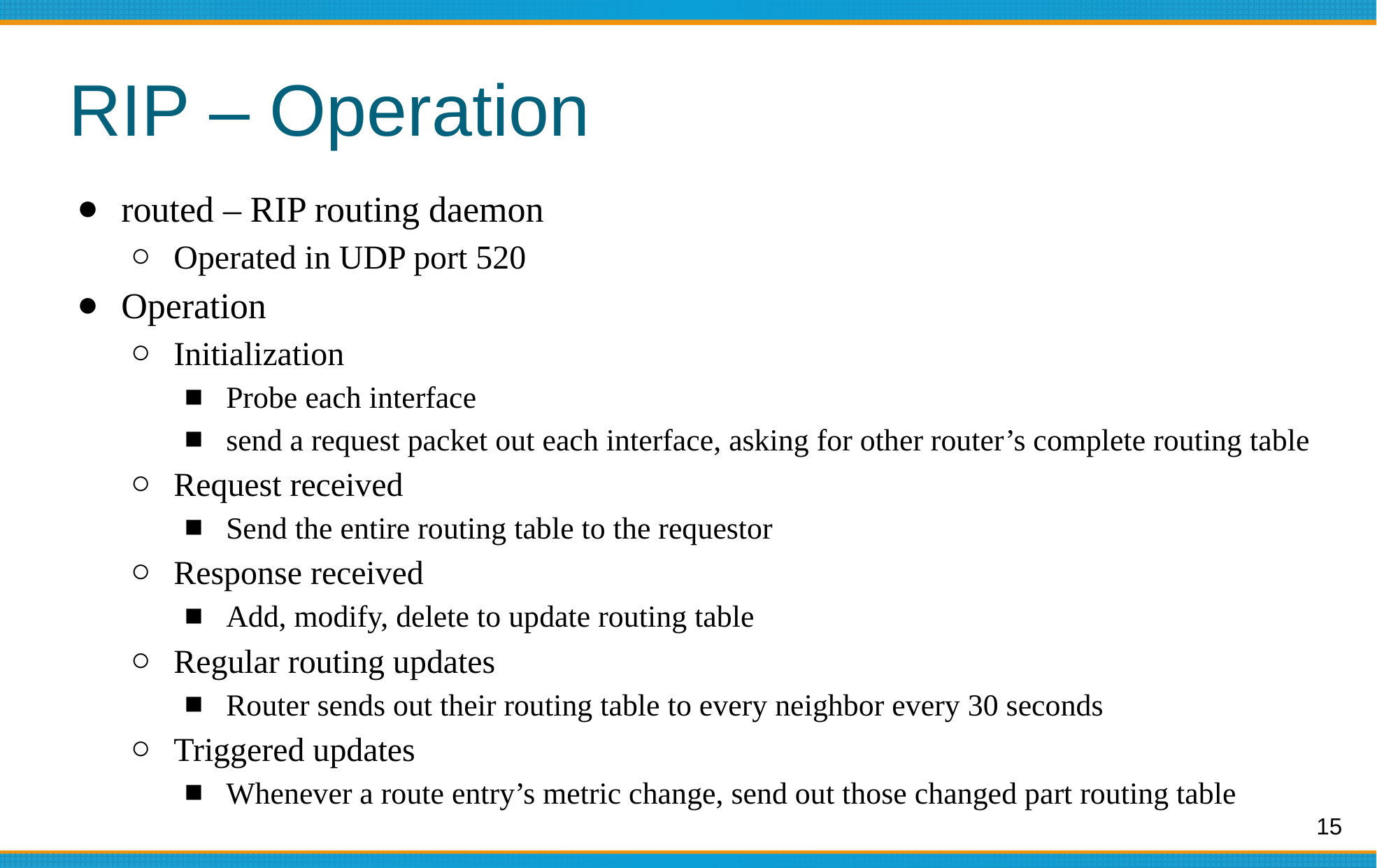

# RIP – Operation
routed – RIP routing daemon
Operated in UDP port 520
Operation
Initialization
Probe each interface
send a request packet out each interface, asking for other router’s complete routing table
Request received
Send the entire routing table to the requestor
Response received
Add, modify, delete to update routing table
Regular routing updates
Router sends out their routing table to every neighbor every 30 seconds
Triggered updates
Whenever a route entry’s metric change, send out those changed part routing table
15